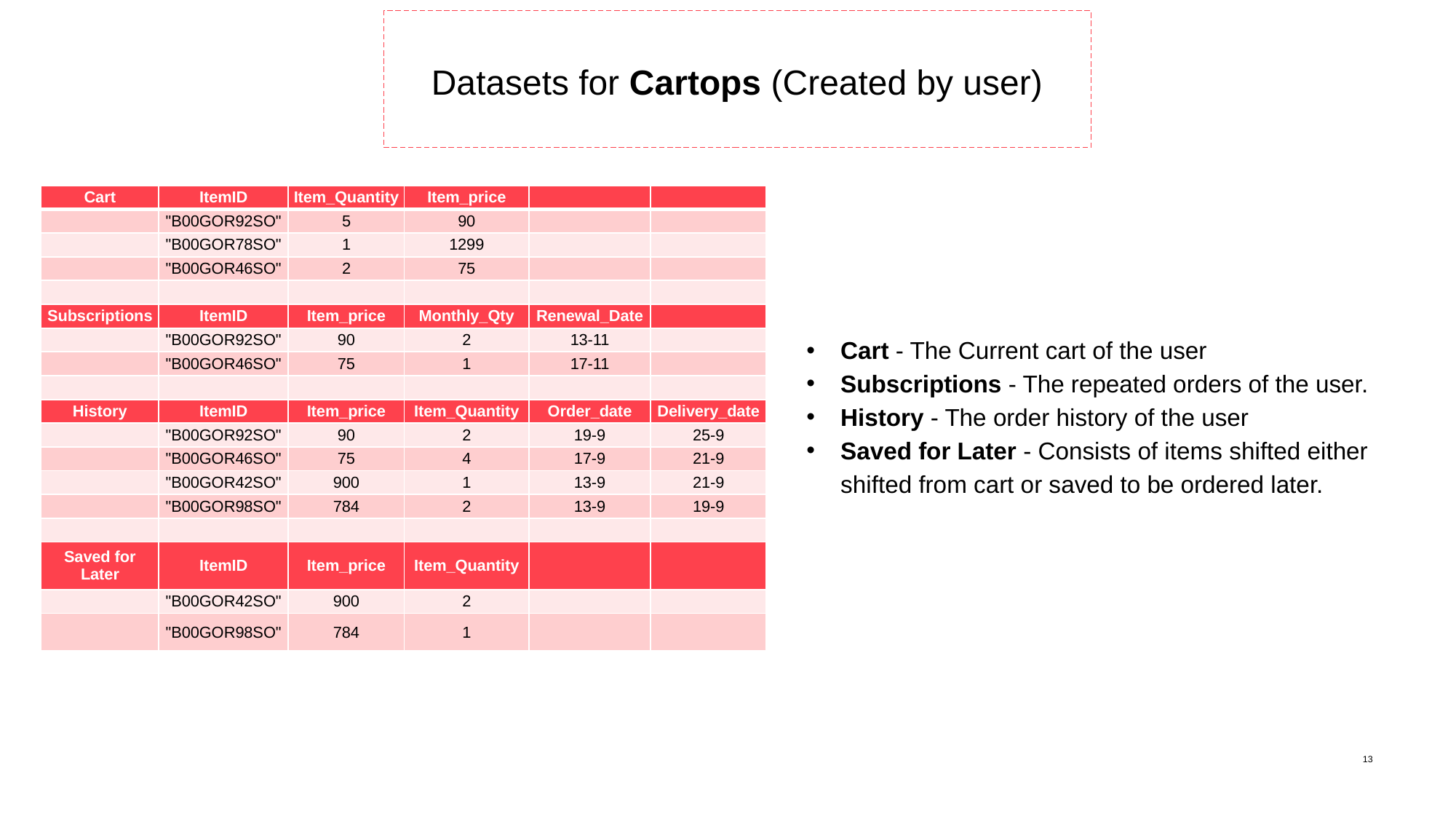

# Datasets for Cartops (Created by user)
| Cart | ItemID | Item\_Quantity | Item\_price |  |  |
| --- | --- | --- | --- | --- | --- |
|  | "B00GOR92SO" | 5 | 90 |  |  |
|  | "B00GOR78SO" | 1 | 1299 |  |  |
|  | "B00GOR46SO" | 2 | 75 |  |  |
|  |  |  |  |  |  |
| Subscriptions | ItemID | Item\_price | Monthly\_Qty | Renewal\_Date |  |
|  | "B00GOR92SO" | 90 | 2 | 13-11 |  |
|  | "B00GOR46SO" | 75 | 1 | 17-11 |  |
|  |  |  |  |  |  |
| History | ItemID | Item\_price | Item\_Quantity | Order\_date | Delivery\_date |
|  | "B00GOR92SO" | 90 | 2 | 19-9 | 25-9 |
|  | "B00GOR46SO" | 75 | 4 | 17-9 | 21-9 |
|  | "B00GOR42SO" | 900 | 1 | 13-9 | 21-9 |
|  | "B00GOR98SO" | 784 | 2 | 13-9 | 19-9 |
|  |  |  |  |  |  |
| Saved for Later | ItemID | Item\_price | Item\_Quantity |  |  |
|  | "B00GOR42SO" | 900 | 2 |  |  |
|  | "B00GOR98SO" | 784 | 1 |  |  |
Cart - The Current cart of the user
Subscriptions - The repeated orders of the user.
History - The order history of the user
Saved for Later - Consists of items shifted either shifted from cart or saved to be ordered later.

13